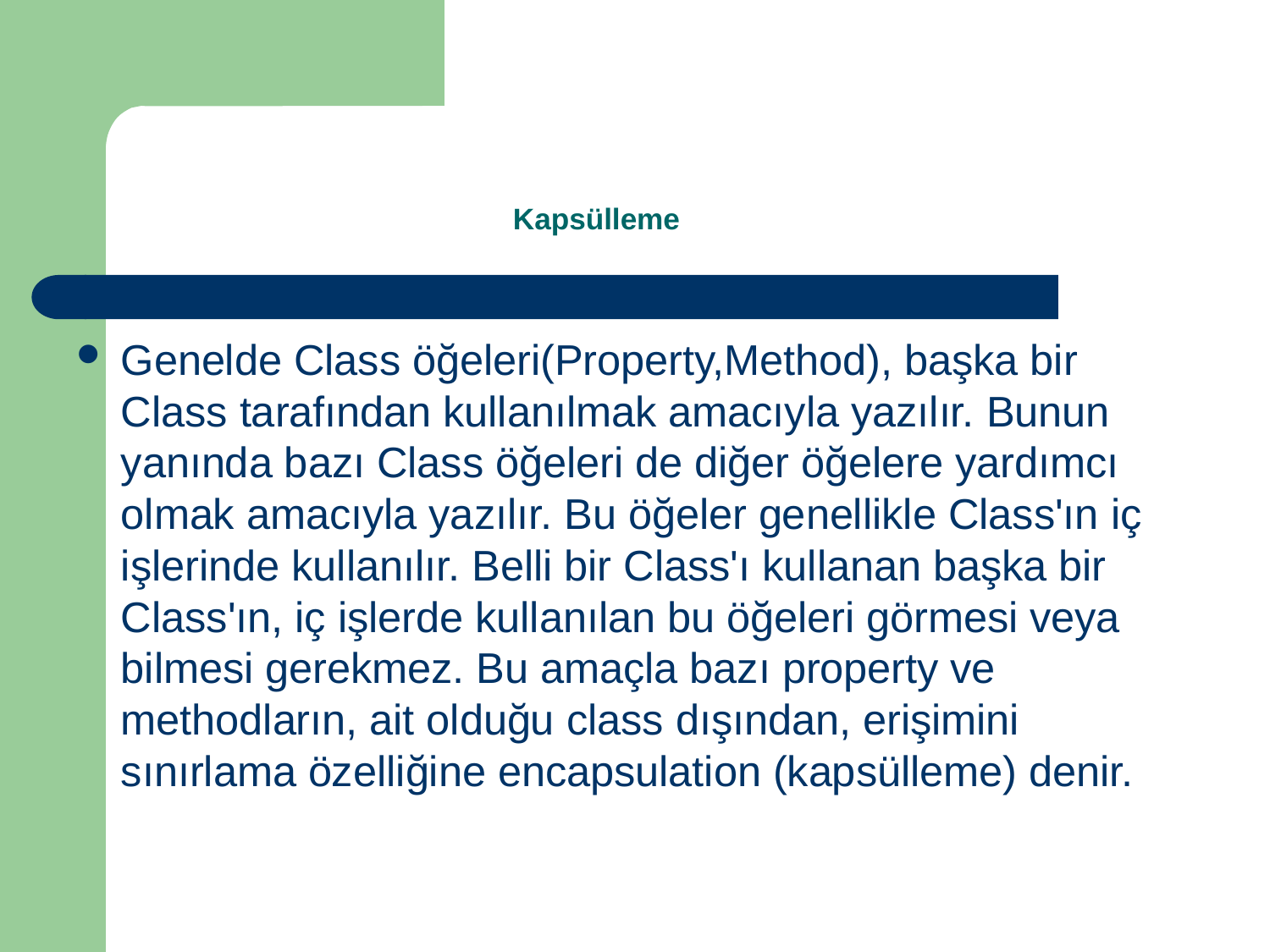

# Kapsülleme
Genelde Class öğeleri(Property,Method), başka bir Class tarafından kullanılmak amacıyla yazılır. Bunun yanında bazı Class öğeleri de diğer öğelere yardımcı olmak amacıyla yazılır. Bu öğeler genellikle Class'ın iç işlerinde kullanılır. Belli bir Class'ı kullanan başka bir Class'ın, iç işlerde kullanılan bu öğeleri görmesi veya bilmesi gerekmez. Bu amaçla bazı property ve methodların, ait olduğu class dışından, erişimini sınırlama özelliğine encapsulation (kapsülleme) denir.